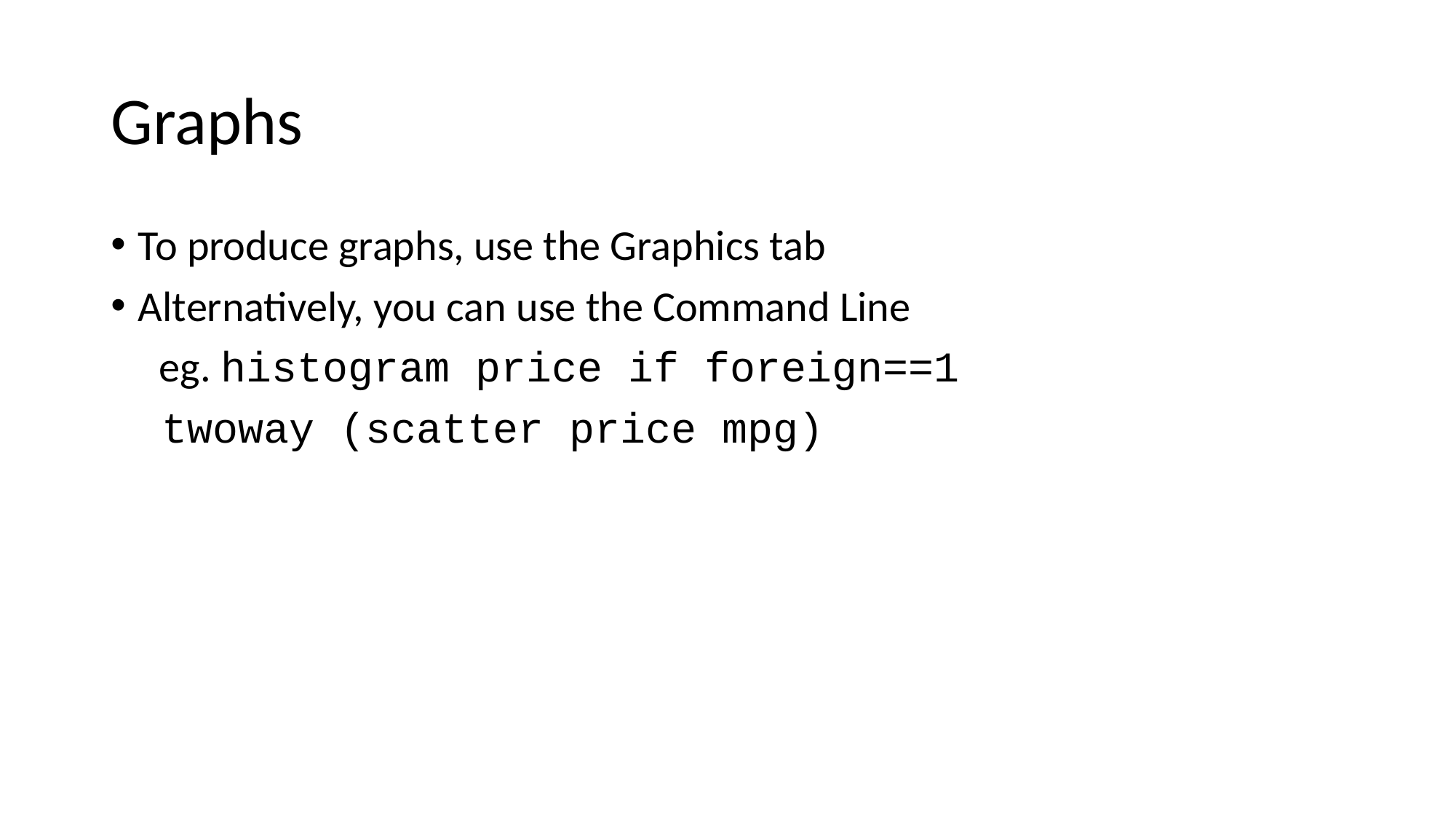

# Graphs
To produce graphs, use the Graphics tab
Alternatively, you can use the Command Line
     eg. histogram price if foreign==1
  twoway (scatter price mpg)